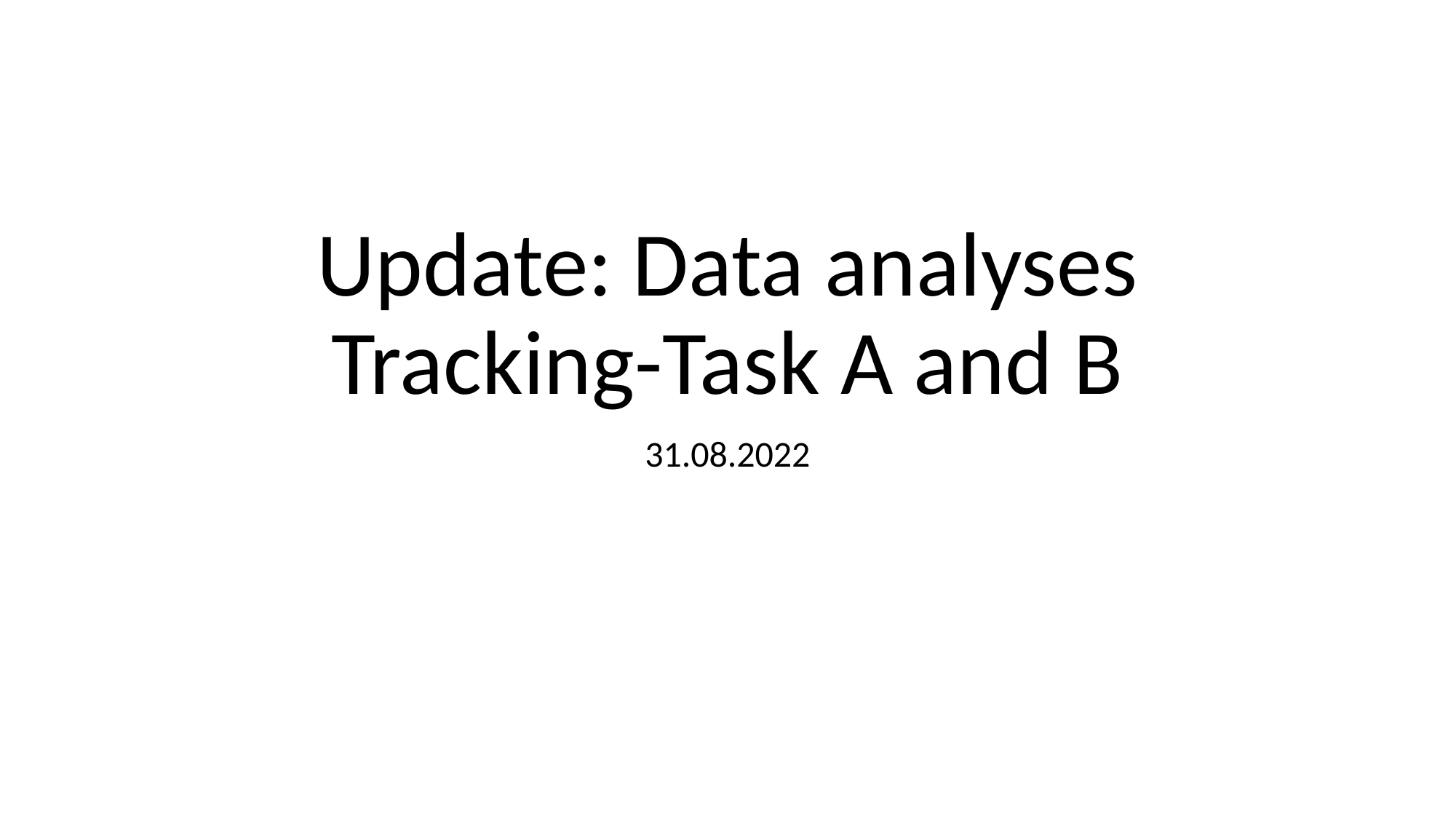

# Update: Data analyses Tracking-Task A and B
31.08.2022